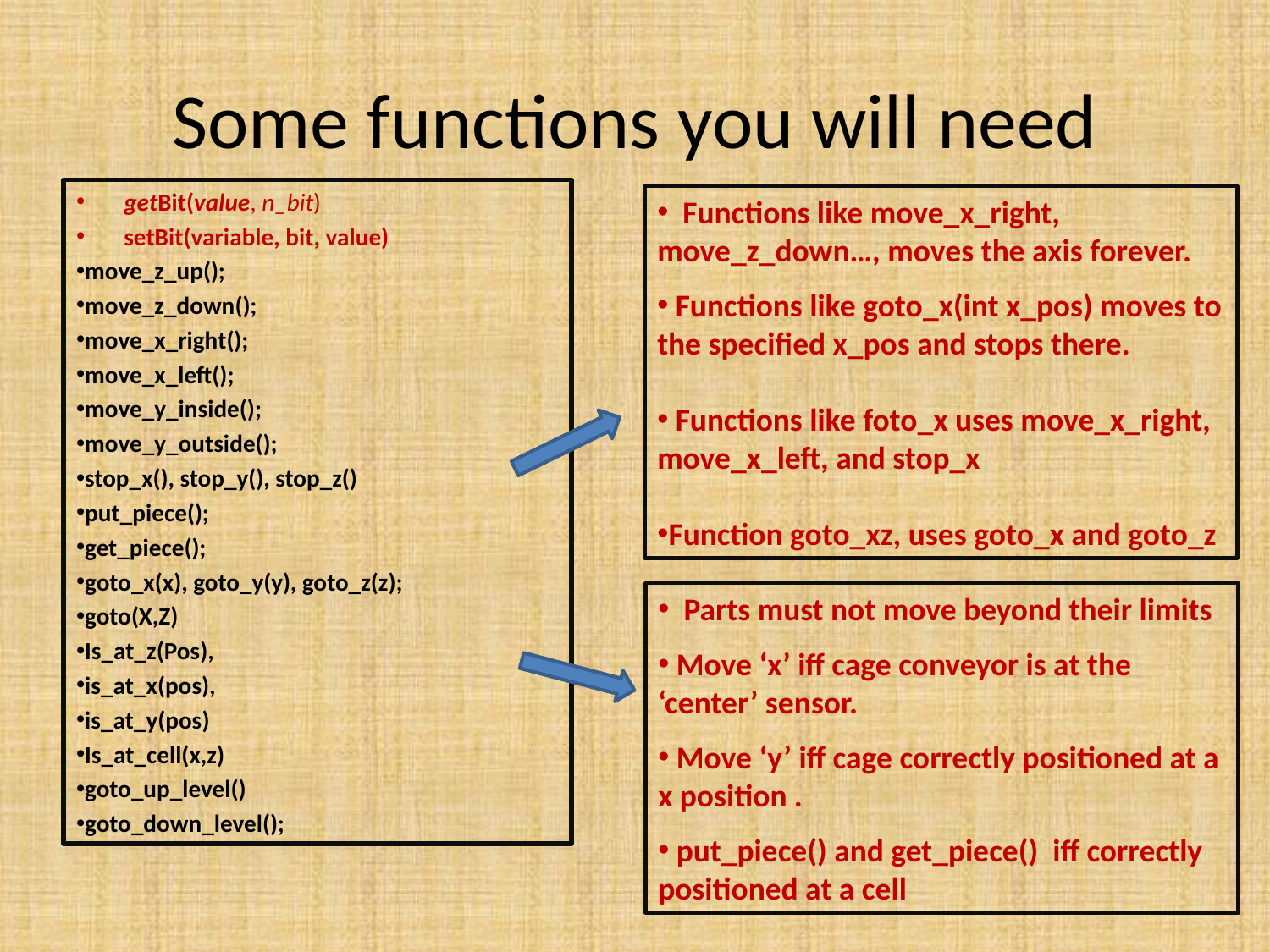

# Some functions you will need
getBit(value, n_bit)
setBit(variable, bit, value)
move_z_up();
move_z_down();
move_x_right();
move_x_left();
move_y_inside();
move_y_outside();
stop_x(), stop_y(), stop_z()
put_piece();
get_piece();
goto_x(x), goto_y(y), goto_z(z);
goto(X,Z)
Is_at_z(Pos),
is_at_x(pos),
is_at_y(pos)
Is_at_cell(x,z)
goto_up_level()
goto_down_level();
  Functions like move_x_right, move_z_down…, moves the axis forever.

 Functions like goto_x(int x_pos) moves to the specified x_pos and stops there.

 Functions like foto_x uses move_x_right, move_x_left, and stop_x

Function goto_xz, uses goto_x and goto_z

  Parts must not move beyond their limits

 Move ‘x’ iff cage conveyor is at the ‘center’ sensor.

 Move ‘y’ iff cage correctly positioned at a x position .

 put_piece() and get_piece()  iff correctly positioned at a cell